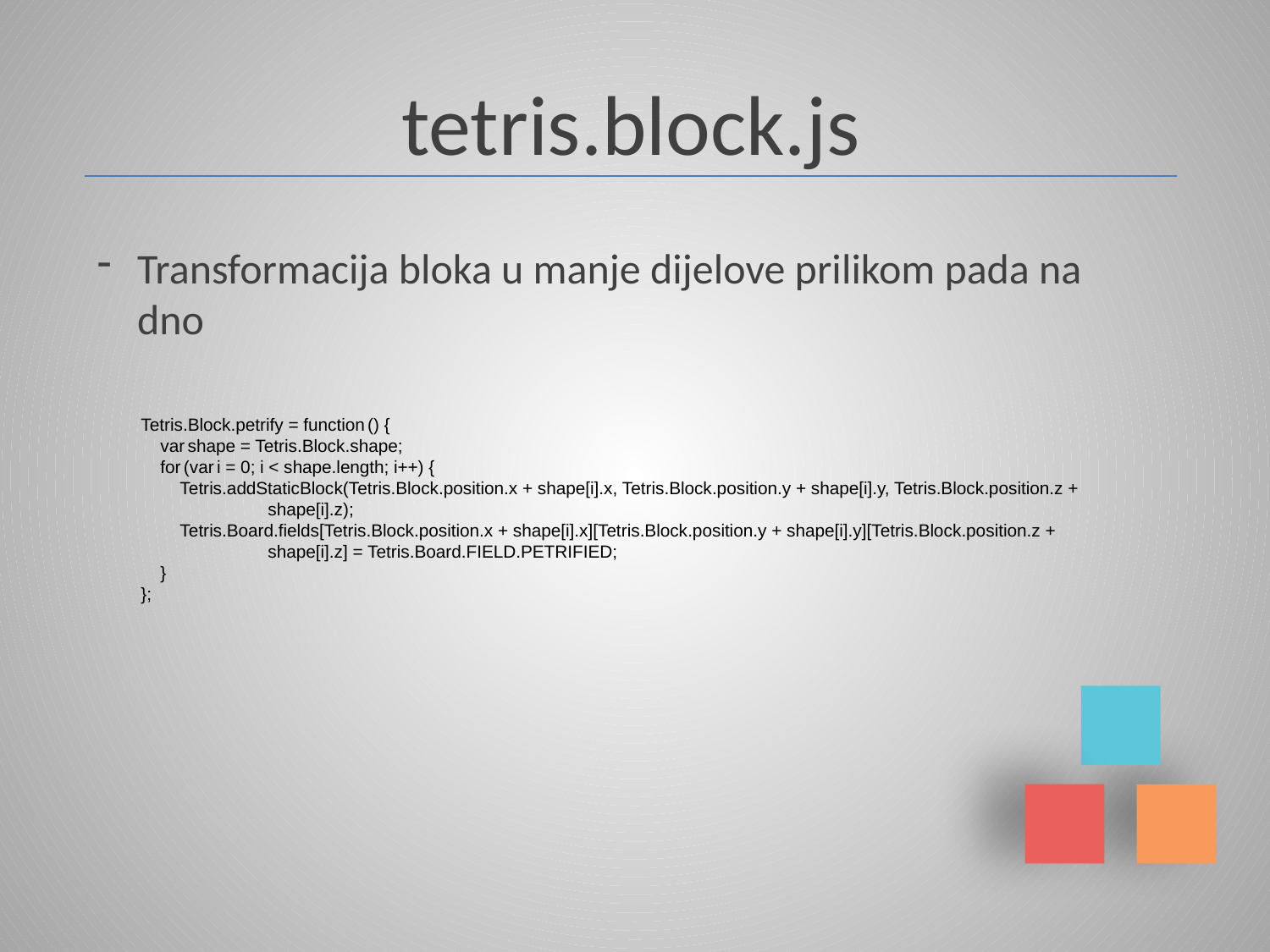

tetris.block.js
Transformacija bloka u manje dijelove prilikom pada na dno

Tetris.Block.petrify = function () {
    var shape = Tetris.Block.shape;
    for (var i = 0; i < shape.length; i++) {
        Tetris.addStaticBlock(Tetris.Block.position.x + shape[i].x, Tetris.Block.position.y + shape[i].y, Tetris.Block.position.z + 	shape[i].z);
        Tetris.Board.fields[Tetris.Block.position.x + shape[i].x][Tetris.Block.position.y + shape[i].y][Tetris.Block.position.z + 	shape[i].z] = Tetris.Board.FIELD.PETRIFIED;
    }
};